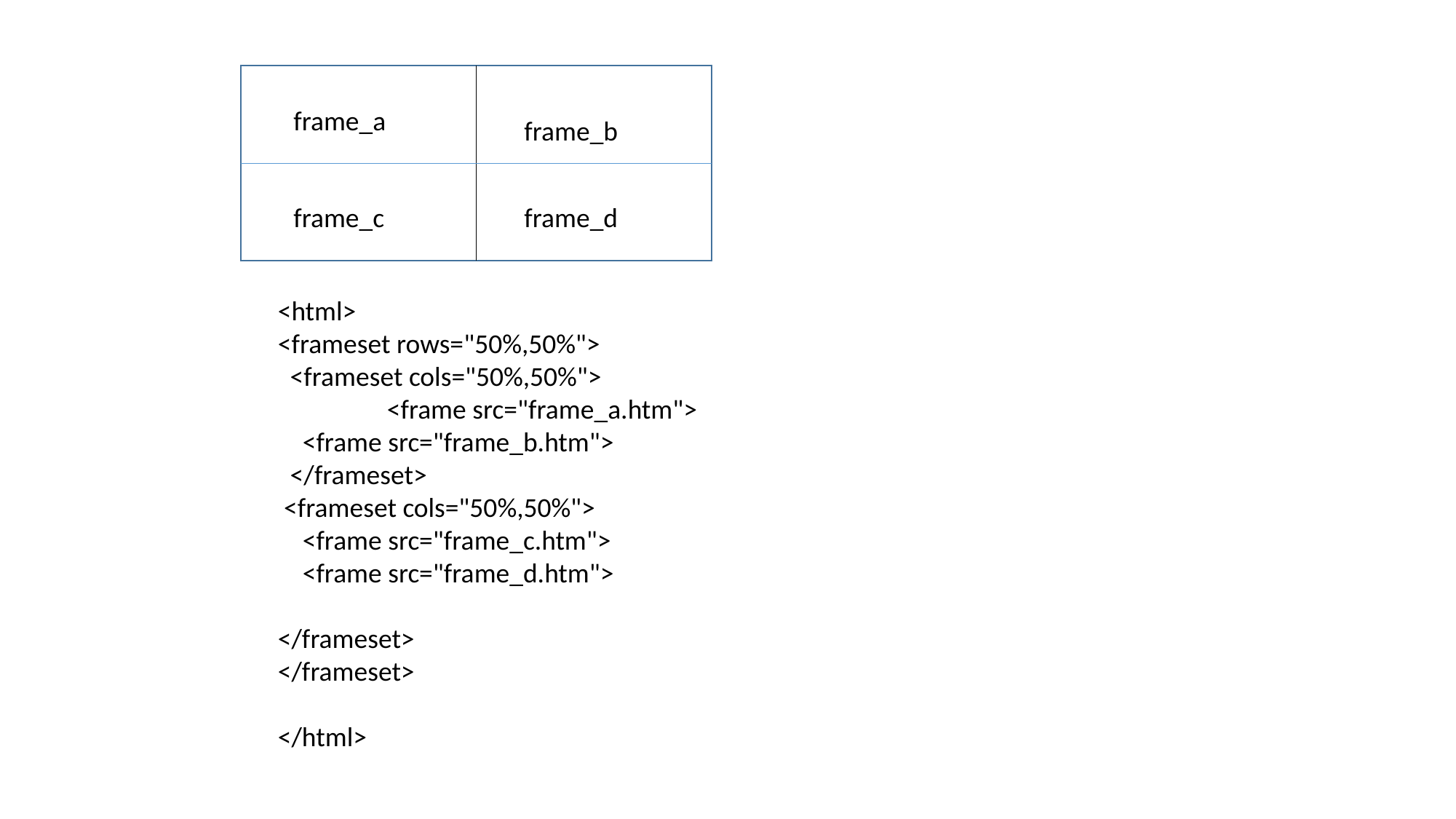

frame_a
frame_b
frame_c
frame_d
<html>
<frameset rows="50%,50%">
  <frameset cols="50%,50%">
	<frame src="frame_a.htm">
    <frame src="frame_b.htm">
  </frameset>
 <frameset cols="50%,50%">
    <frame src="frame_c.htm">
    <frame src="frame_d.htm">

</frameset>
</frameset>

</html>